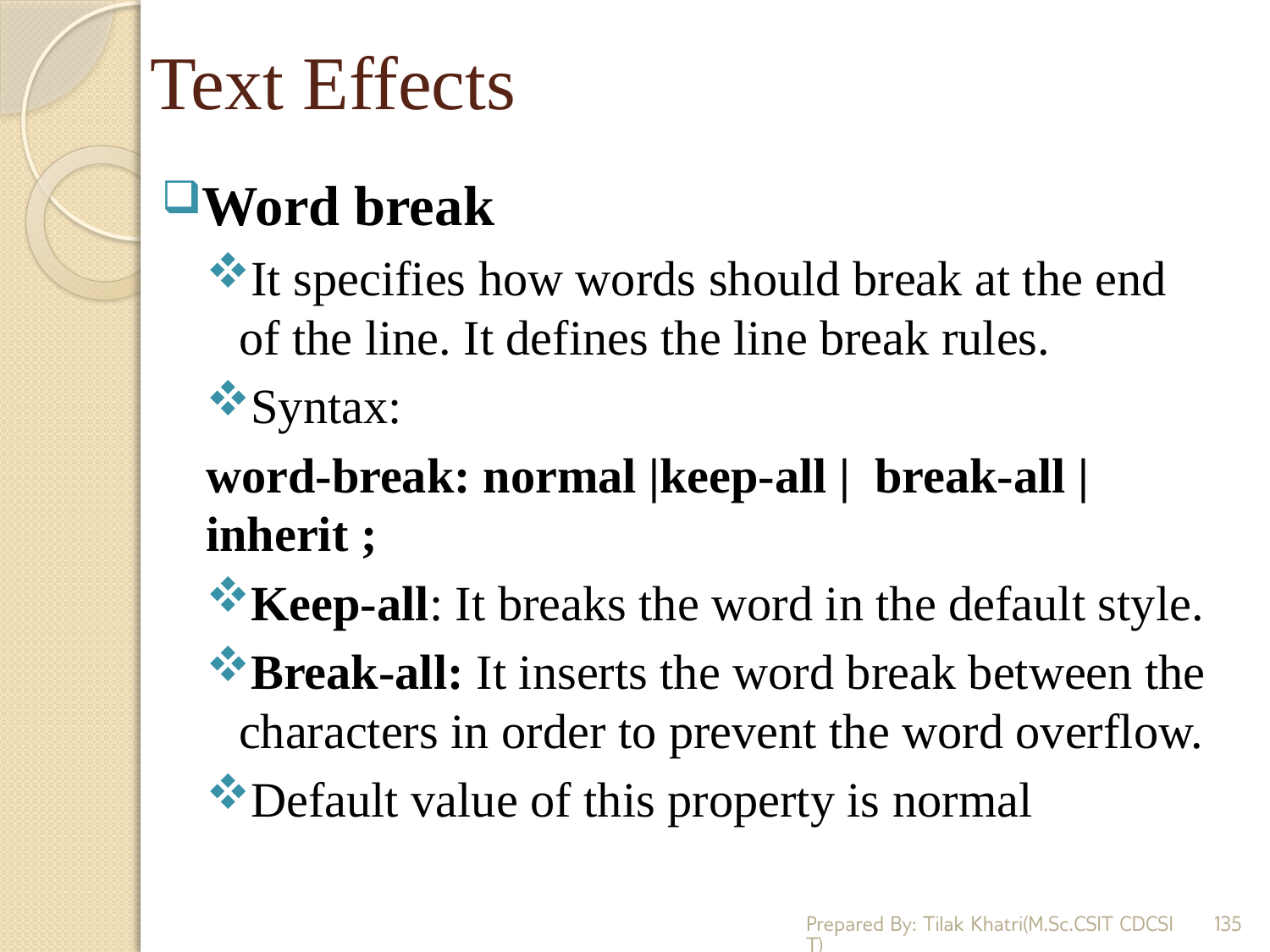

# Text Effects
Word break
It specifies how words should break at the end of the line. It defines the line break rules.
Syntax:
word-break: normal |keep-all |  break-all | inherit ;
Keep-all: It breaks the word in the default style.
Break-all: It inserts the word break between the characters in order to prevent the word overflow.
Default value of this property is normal
Prepared By: Tilak Khatri(M.Sc.CSIT CDCSIT)
135